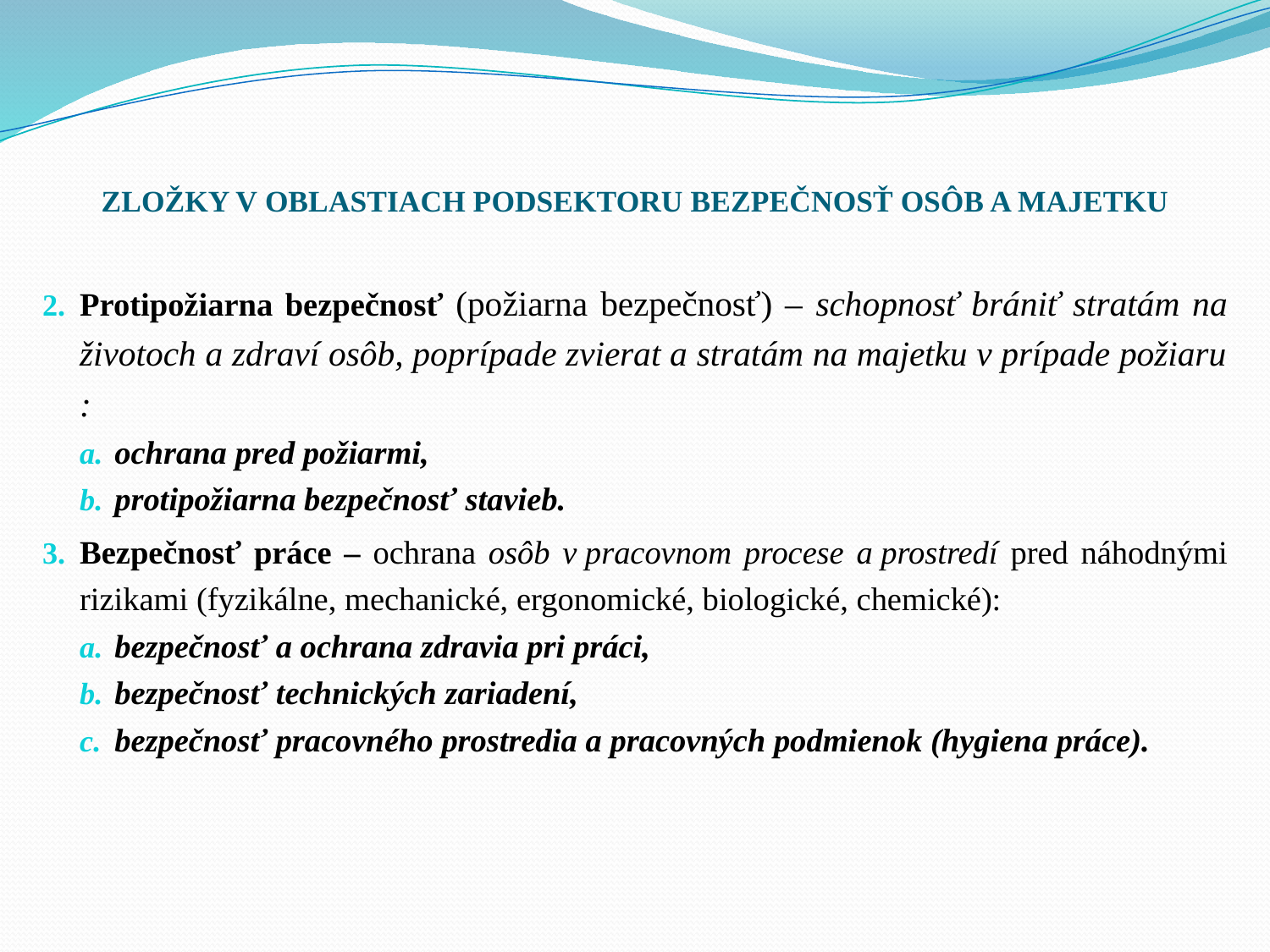

# ZLOŽKY V OBLASTIACH PODSEKTORU BEZPEČNOSŤ OSÔB A MAJETKU
Protipožiarna bezpečnosť (požiarna bezpečnosť) – schopnosť brániť stratám na životoch a zdraví osôb, poprípade zvierat a stratám na majetku v prípade požiaru :
ochrana pred požiarmi,
protipožiarna bezpečnosť stavieb.
Bezpečnosť práce – ochrana osôb v pracovnom procese a prostredí pred náhodnými rizikami (fyzikálne, mechanické, ergonomické, biologické, chemické):
bezpečnosť a ochrana zdravia pri práci,
bezpečnosť technických zariadení,
bezpečnosť pracovného prostredia a pracovných podmienok (hygiena práce).